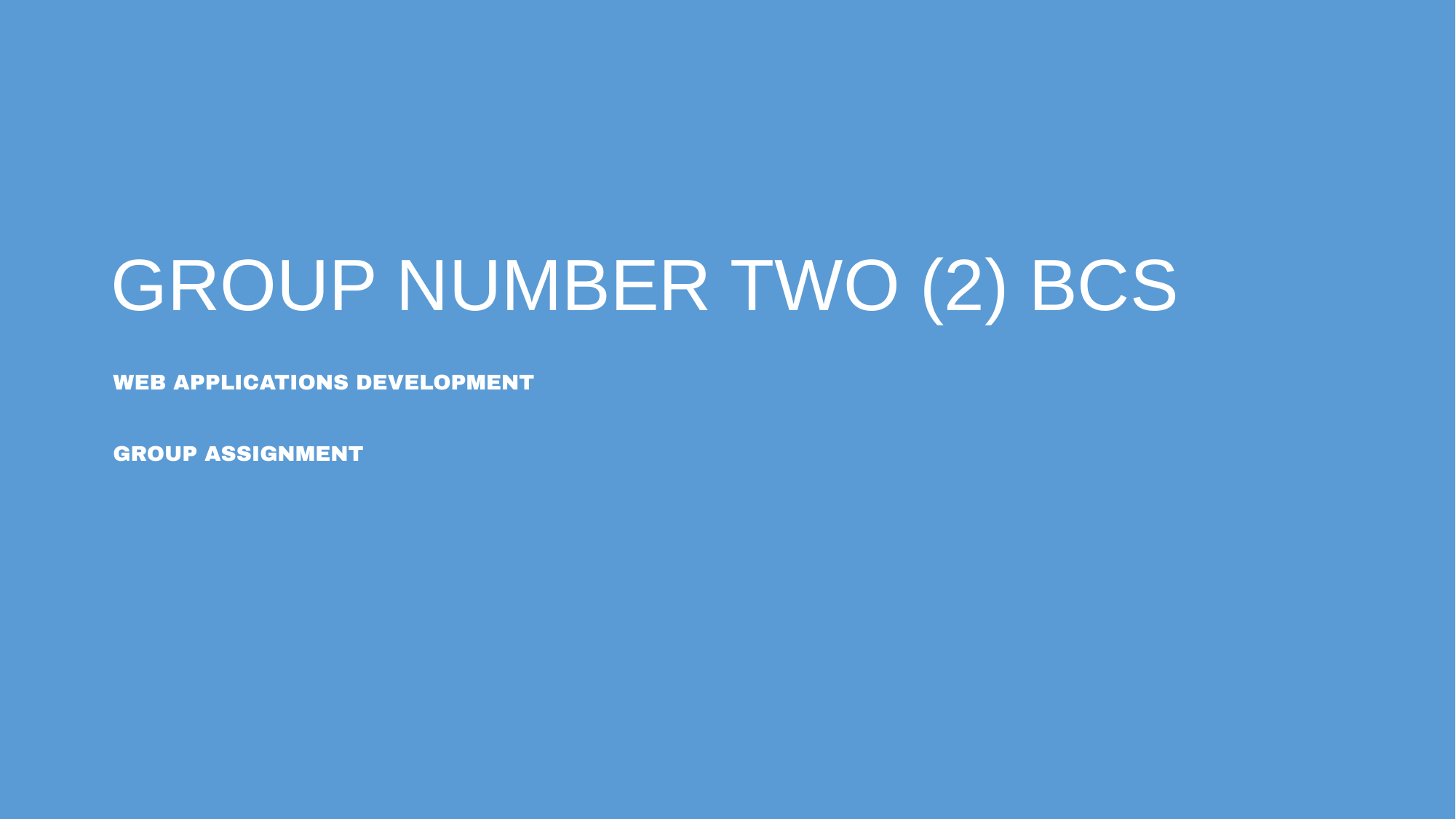

# GROUP NUMBER TWO (2) BCS
WEB APPLICATIONS DEVELOPMENT
GROUP ASSIGNMENT